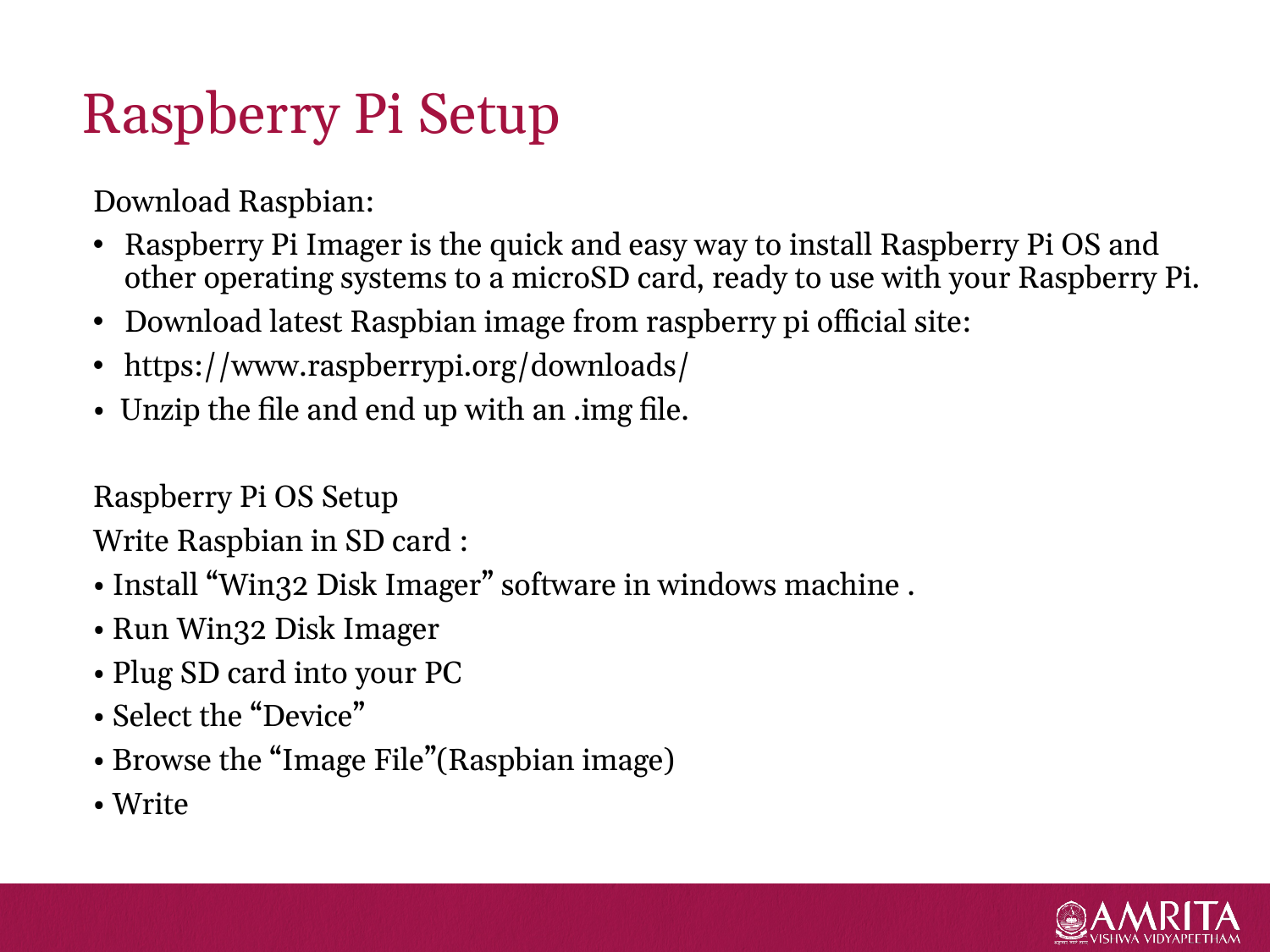

# Raspberry Pi Setup
Download Raspbian:
Raspberry Pi Imager is the quick and easy way to install Raspberry Pi OS and other operating systems to a microSD card, ready to use with your Raspberry Pi.
Download latest Raspbian image from raspberry pi official site:
https://www.raspberrypi.org/downloads/
•  Unzip the file and end up with an .img file.

Raspberry Pi OS Setup
Write Raspbian in SD card :
• Install “Win32 Disk Imager” software in windows machine .
• Run Win32 Disk Imager
• Plug SD card into your PC
• Select the “Device”
• Browse the “Image File”(Raspbian image)
• Write